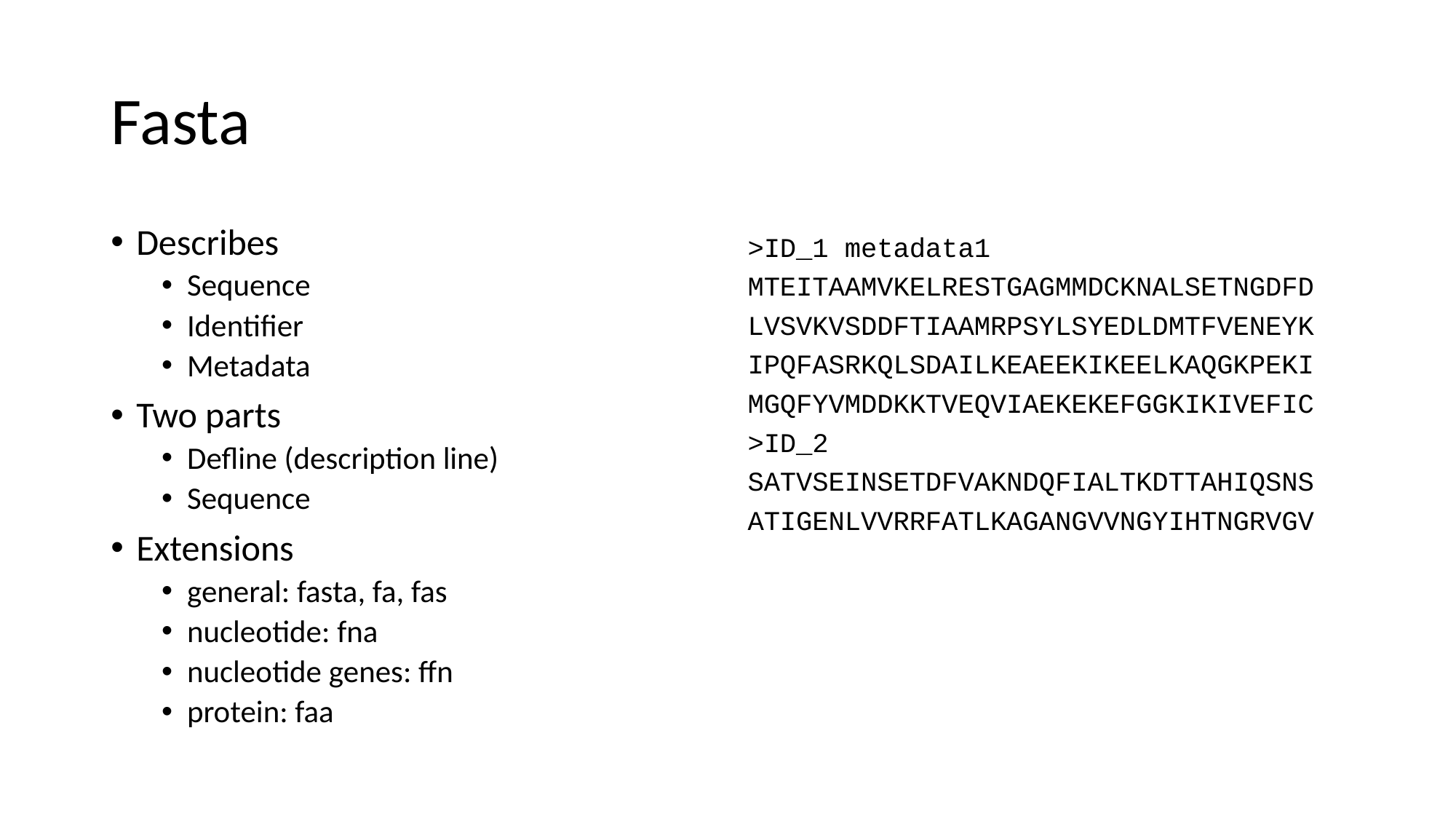

# Fasta
Describes
Sequence
Identifier
Metadata
Two parts
Defline (description line)
Sequence
Extensions
general: fasta, fa, fas
nucleotide: fna
nucleotide genes: ffn
protein: faa
>ID_1 metadata1
MTEITAAMVKELRESTGAGMMDCKNALSETNGDFD
LVSVKVSDDFTIAAMRPSYLSYEDLDMTFVENEYK
IPQFASRKQLSDAILKEAEEKIKEELKAQGKPEKI
MGQFYVMDDKKTVEQVIAEKEKEFGGKIKIVEFIC
>ID_2
SATVSEINSETDFVAKNDQFIALTKDTTAHIQSNS
ATIGENLVVRRFATLKAGANGVVNGYIHTNGRVGV